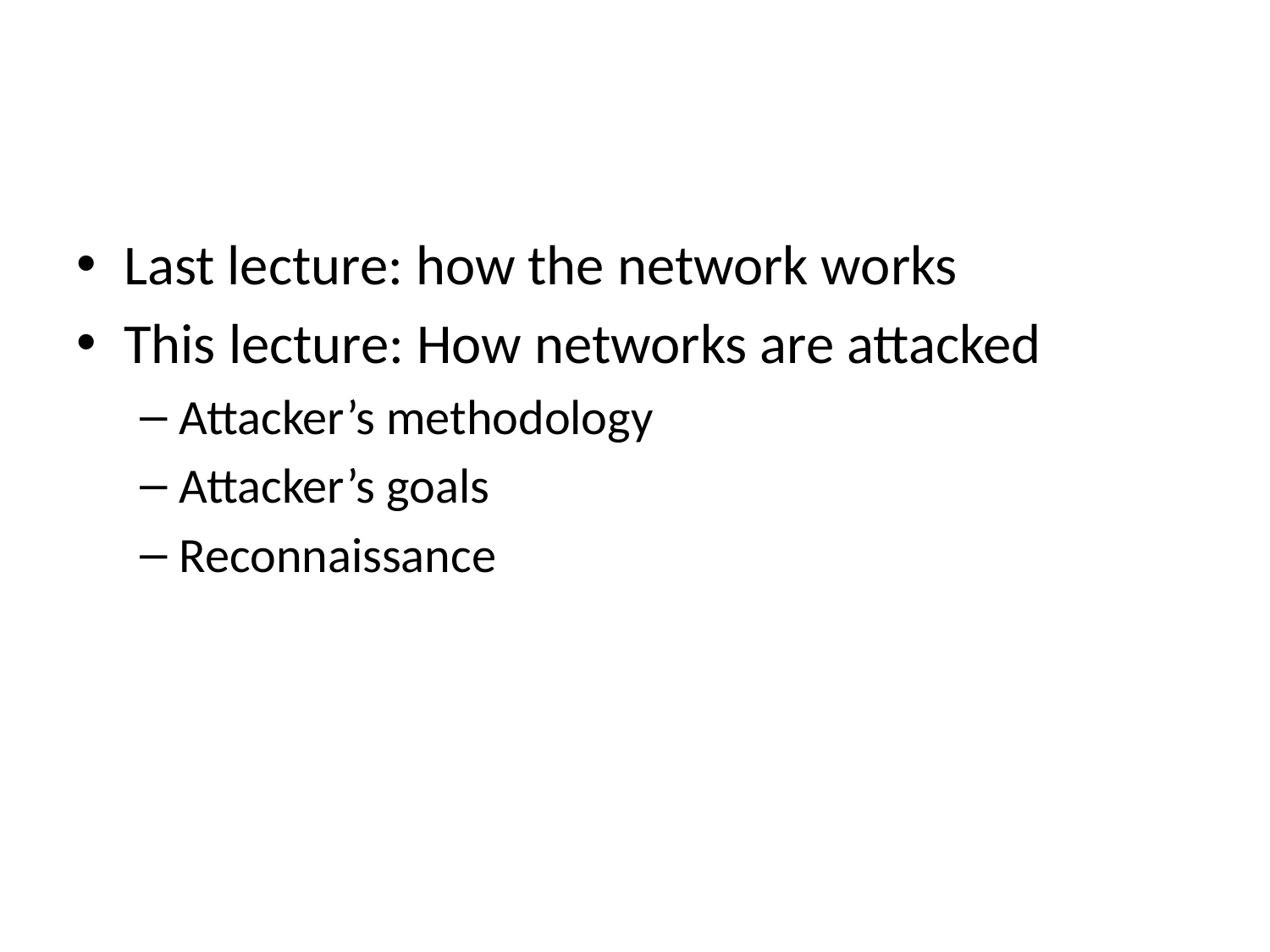

#
Last lecture: how the network works
This lecture: How networks are attacked
Attacker’s methodology
Attacker’s goals
Reconnaissance